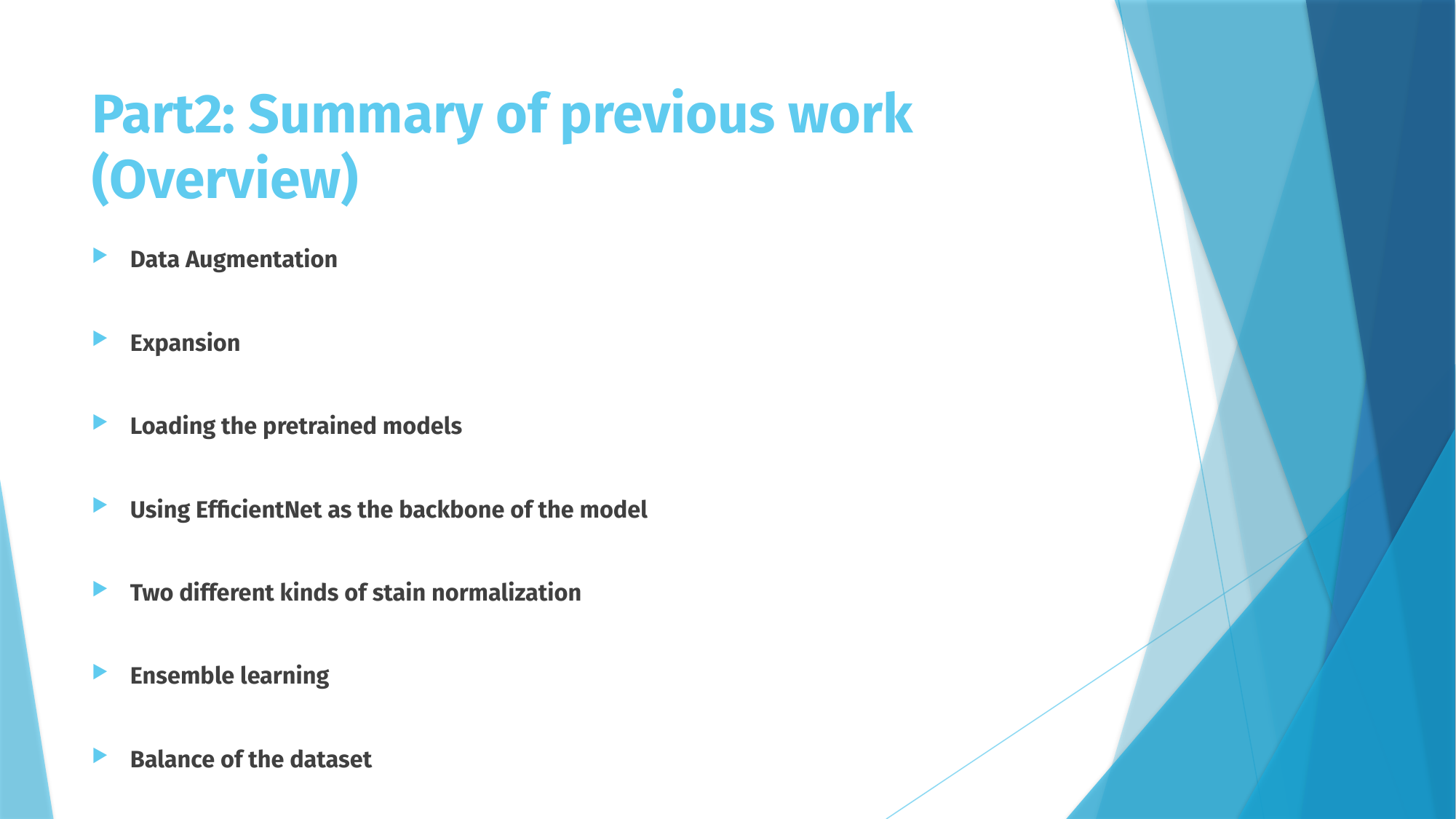

# Part2: Summary of previous work (Overview)

Data Augmentation

Expansion

Loading the pretrained models

Using EfficientNet as the backbone of the model

Two different kinds of stain normalization

Ensemble learning

Balance of the dataset